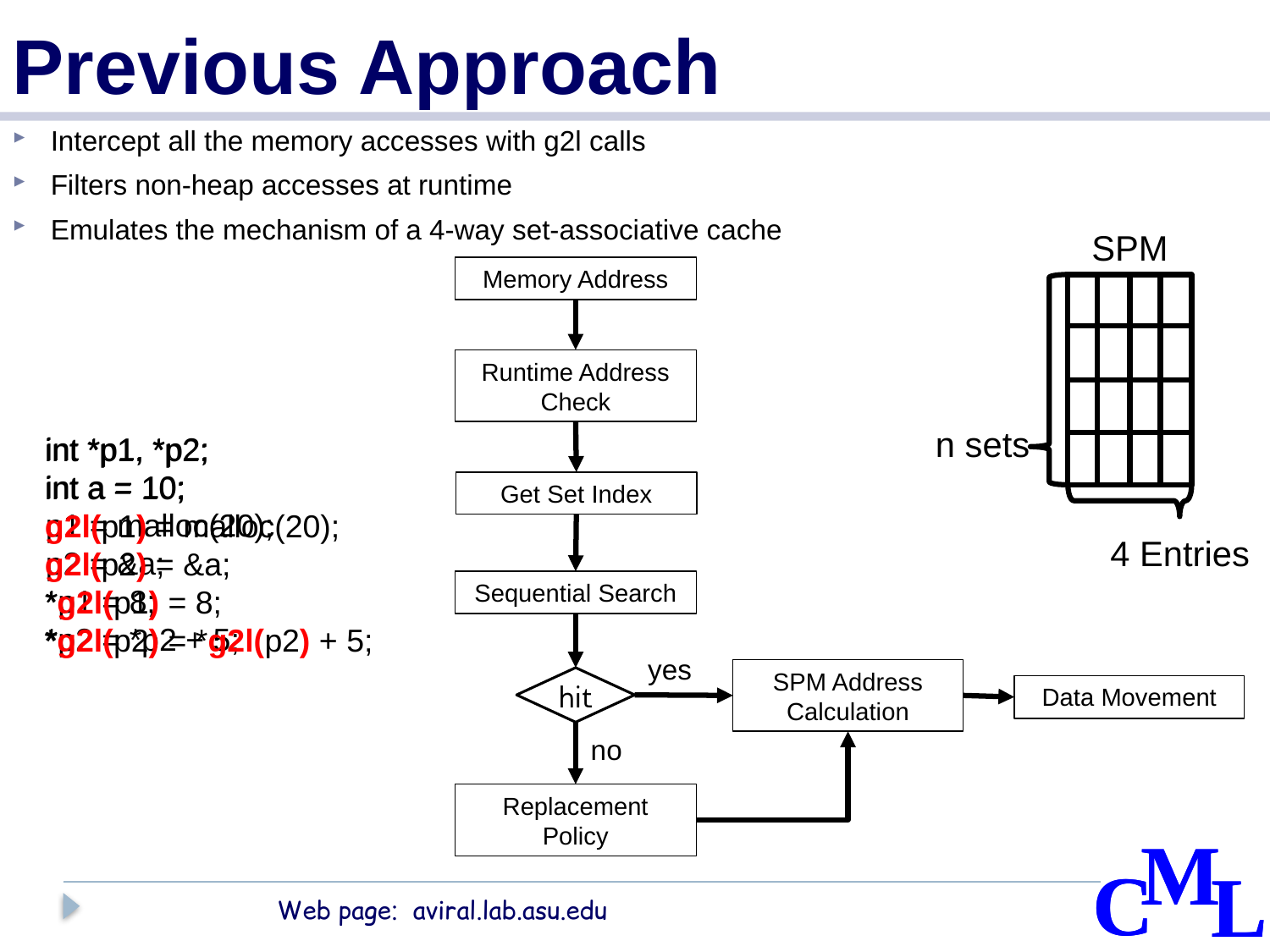

# Previous Approach
Intercept all the memory accesses with g2l calls
Filters non-heap accesses at runtime
Emulates the mechanism of a 4-way set-associative cache

SPM

n sets

4 Entries
Memory Address
Runtime Address Check
int *p1, *p2;
int a = 10;
p1 = malloc(20);
p2 = &a;
*p1 = 8;
*p2 = *p2 + 5;
int *p1, *p2;
int a = 10;
g2l(p1) = malloc(20);
g2l(p2) = &a;
*g2l(p1) = 8;
*g2l(p2) = *g2l(p2) + 5;
Get Set Index
Sequential Search
yes
SPM Address Calculation
hit
Data Movement
no
Replacement Policy